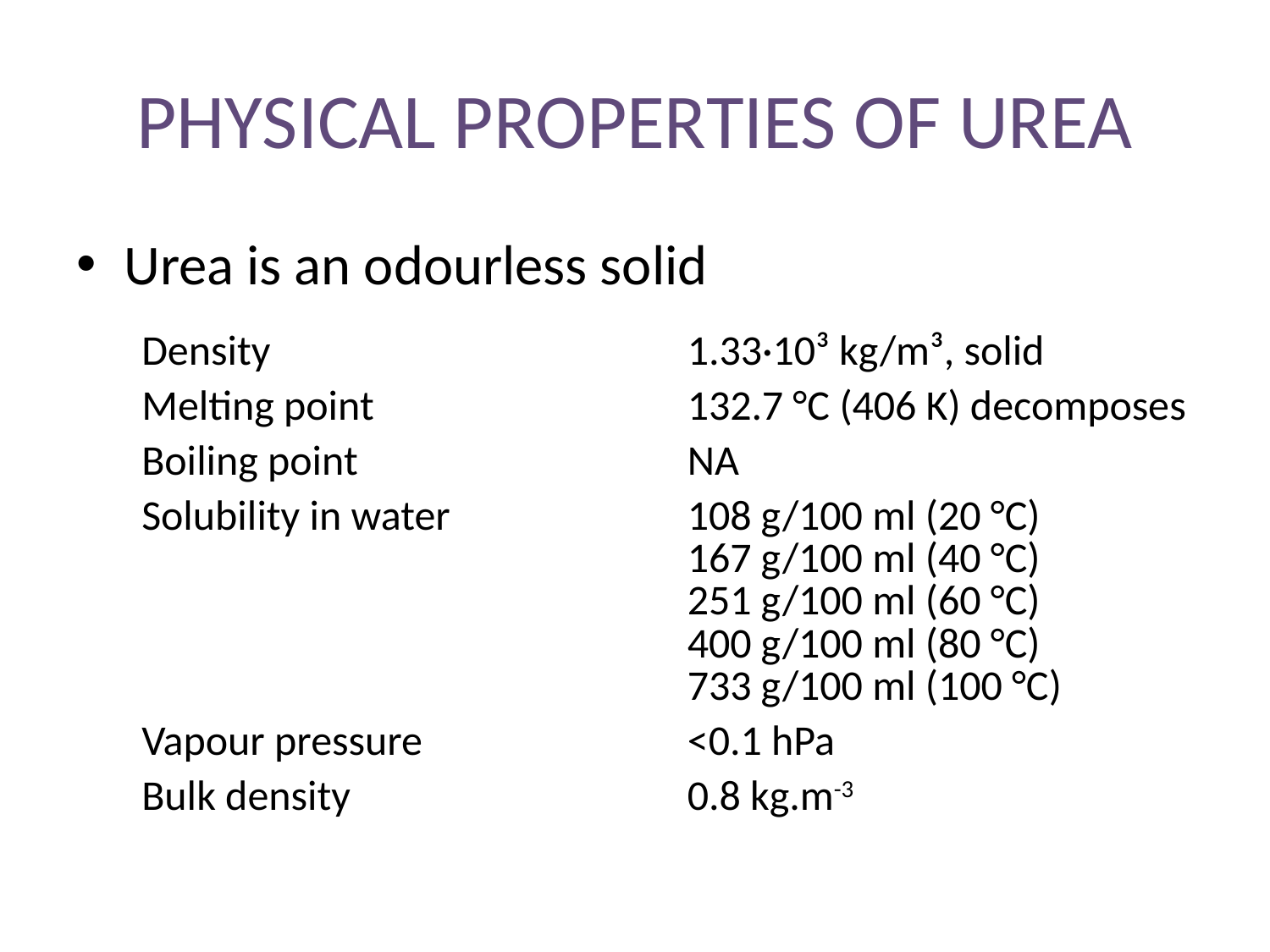

# PHYSICAL PROPERTIES OF UREA
Urea is an odourless solid

| Density | 1.33·10³ kg/m³, solid |
| --- | --- |
| Melting point | 132.7 °C (406 K) decomposes |
| Boiling point | NA |
| Solubility in water | 108 g/100 ml (20 °C) 167 g/100 ml (40 °C) 251 g/100 ml (60 °C) 400 g/100 ml (80 °C) 733 g/100 ml (100 °C) |
| Vapour pressure | <0.1 hPa |
| Bulk density | 0.8 kg.m-3 |